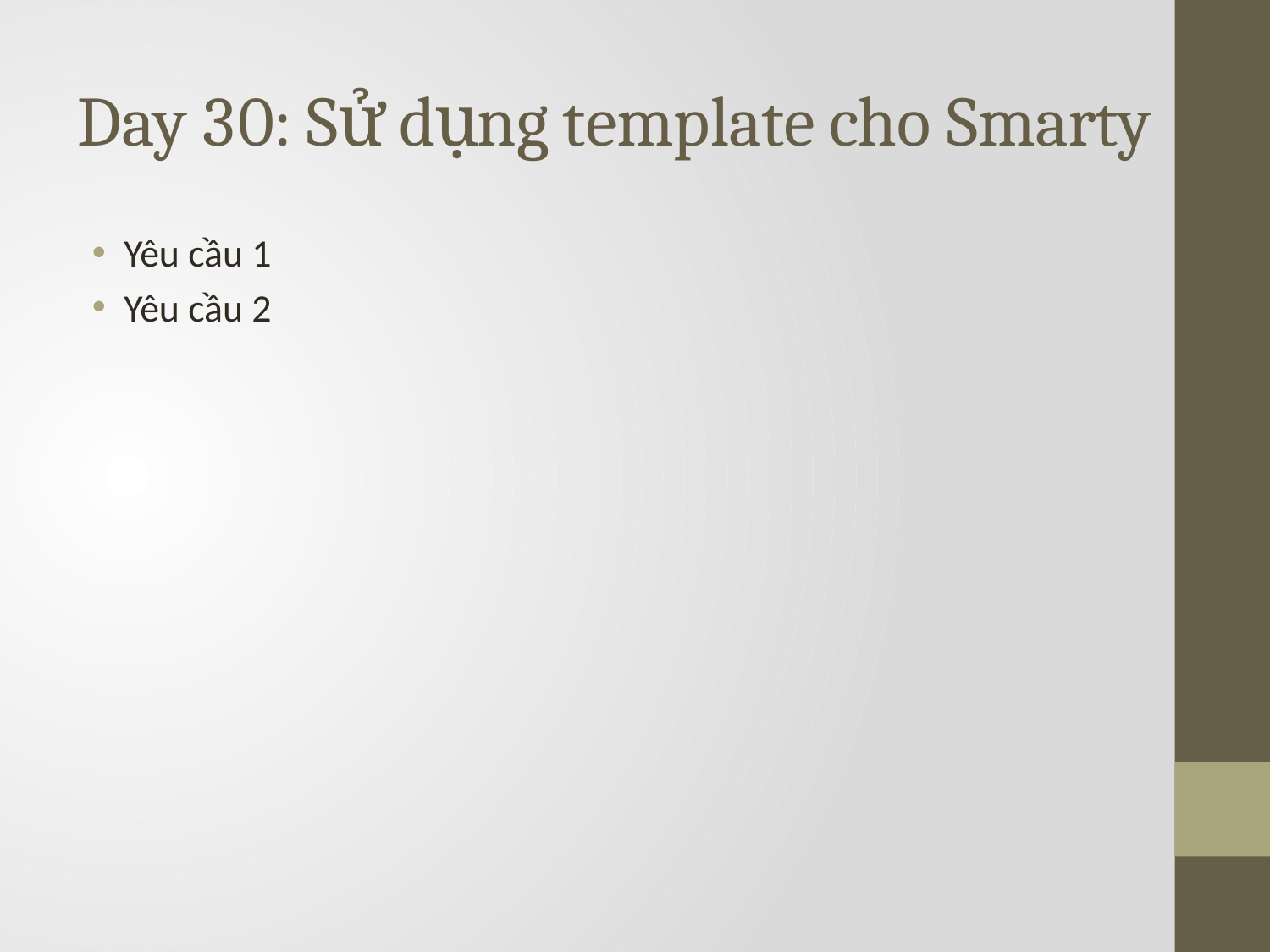

# Day 30: Sử dụng template cho Smarty
Yêu cầu 1
Yêu cầu 2